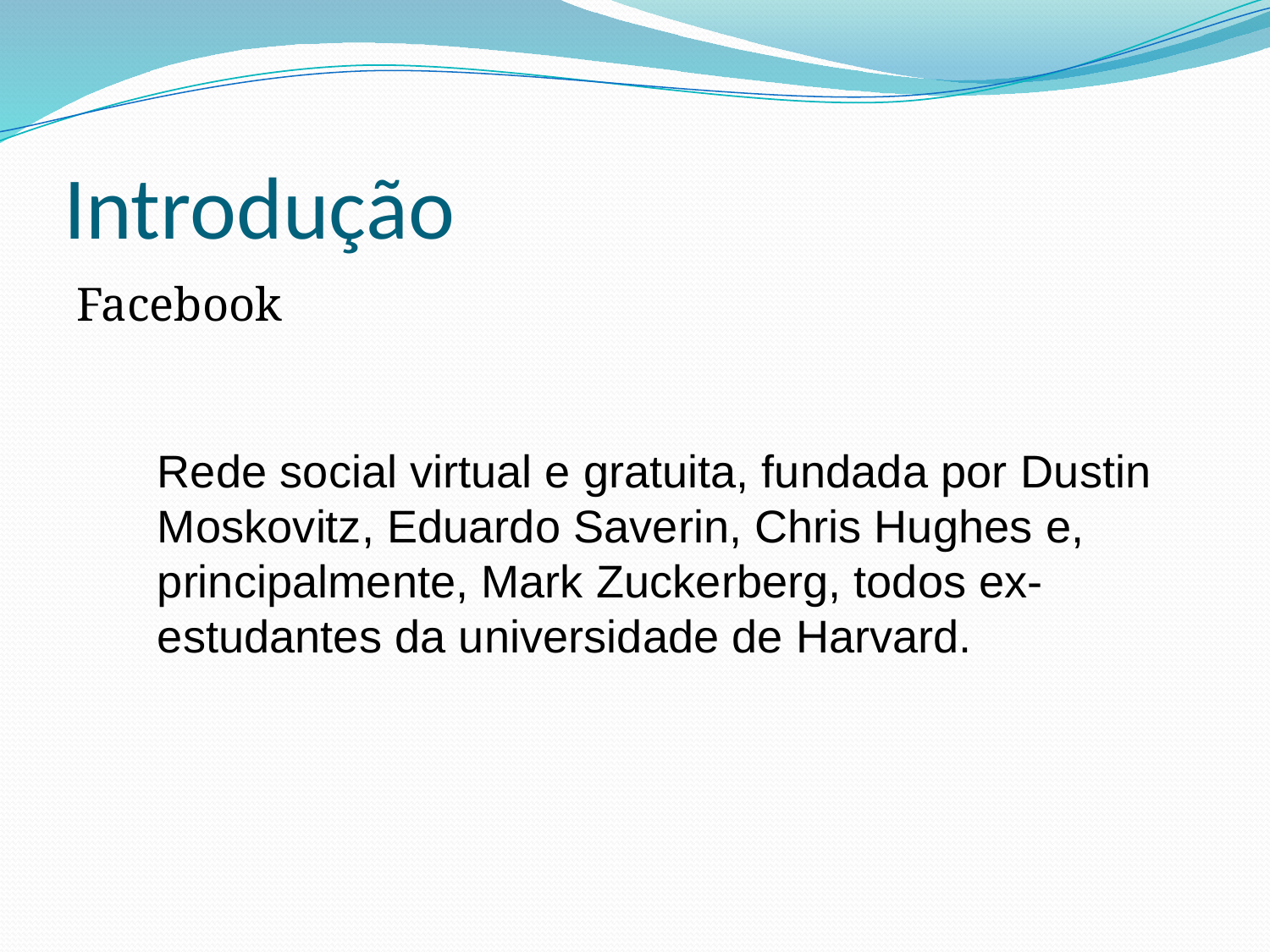

# Introdução
Facebook

Rede social virtual e gratuita, fundada por Dustin Moskovitz, Eduardo Saverin, Chris Hughes e, principalmente, Mark Zuckerberg, todos ex-estudantes da universidade de Harvard.